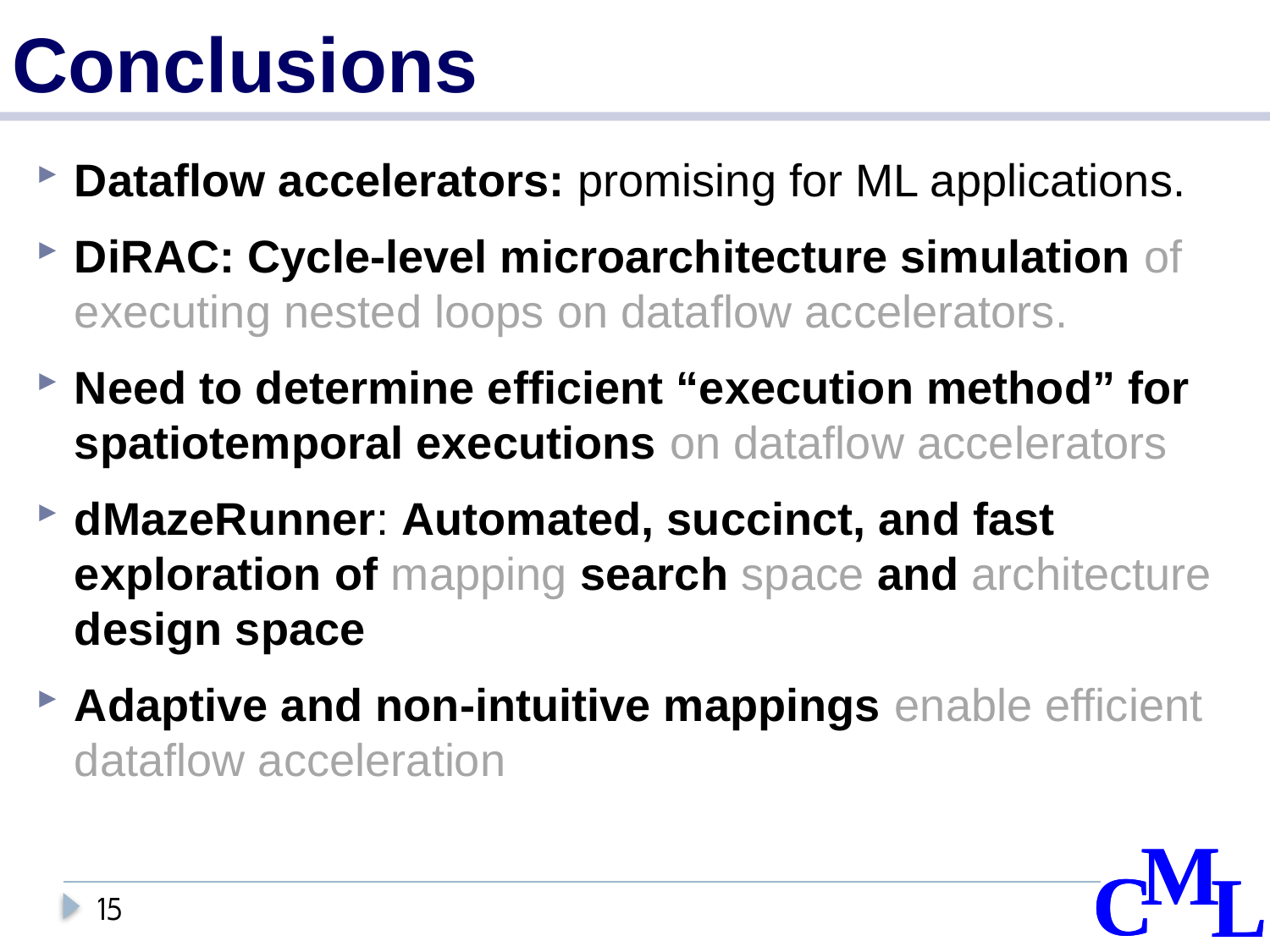

# Conclusions
Dataflow accelerators: promising for ML applications.
DiRAC: Cycle-level microarchitecture simulation of executing nested loops on dataflow accelerators.
Need to determine efficient “execution method” for spatiotemporal executions on dataflow accelerators
dMazeRunner: Automated, succinct, and fast exploration of mapping search space and architecture design space
Adaptive and non-intuitive mappings enable efficient dataflow acceleration
15